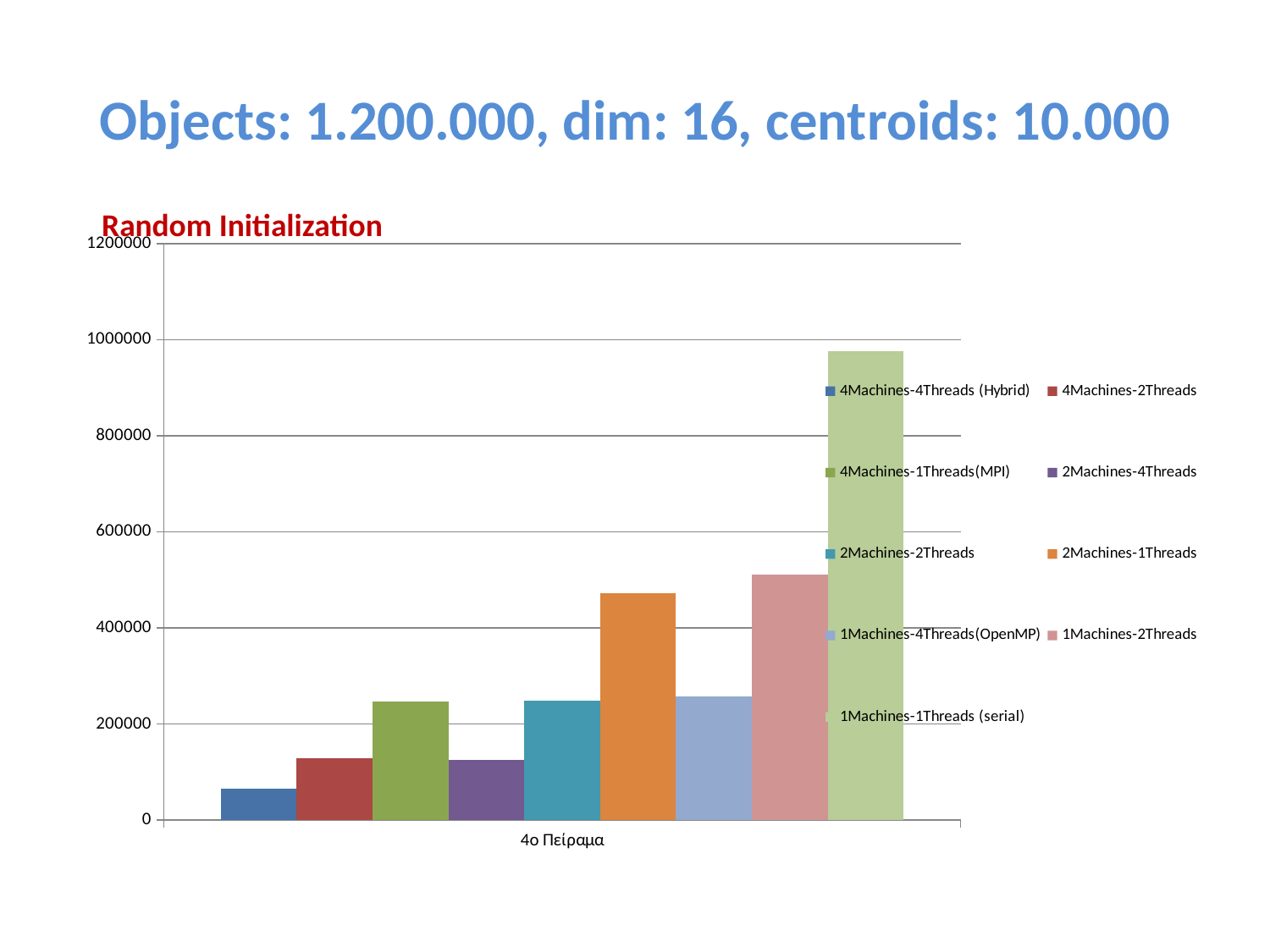

# Objects: 1.200.000, dim: 16, centroids: 10.000
Random Initialization

### Chart

| Category | 4Machines-4Threads (Hybrid) | 4Machines-2Threads | 4Machines-1Threads(MPI) | 2Machines-4Threads | 2Machines-2Threads | 2Machines-1Threads | 1Machines-4Threads(OpenMP) | 1Machines-2Threads | 1Machines-1Threads (serial) |
|---|---|---|---|---|---|---|---|---|---|
| 4o Πείραμα | 65532.807360000006 | 129600.51249999997 | 246049.7058000001 | 124807.688 | 248757.8759 | 472981.712 | 256990.2573000001 | 511380.4668 | 975622.1320999991 |